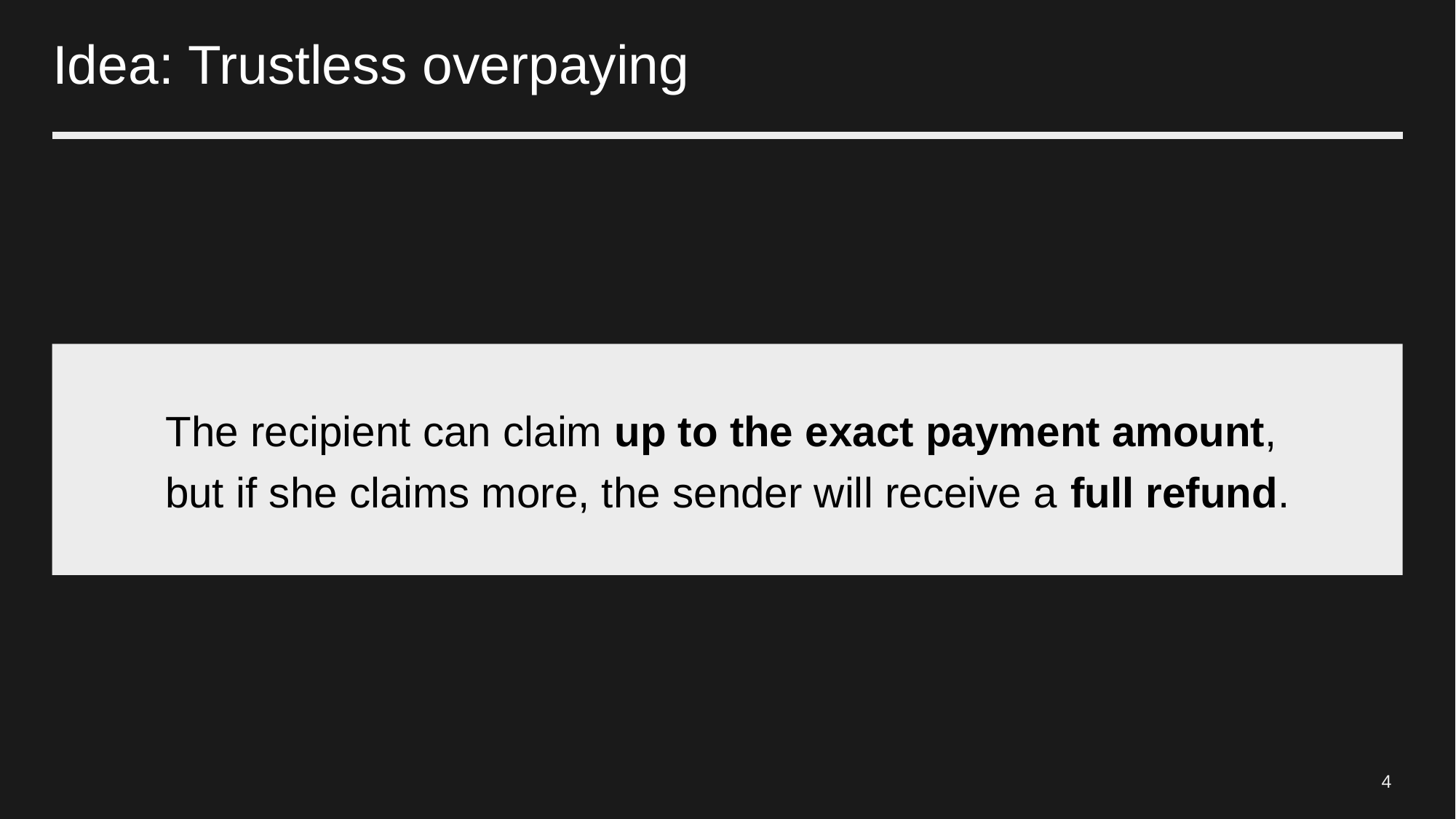

# Idea: Trustless overpaying

The recipient can claim up to the exact payment amount,
but if she claims more, the sender will receive a full refund.

4